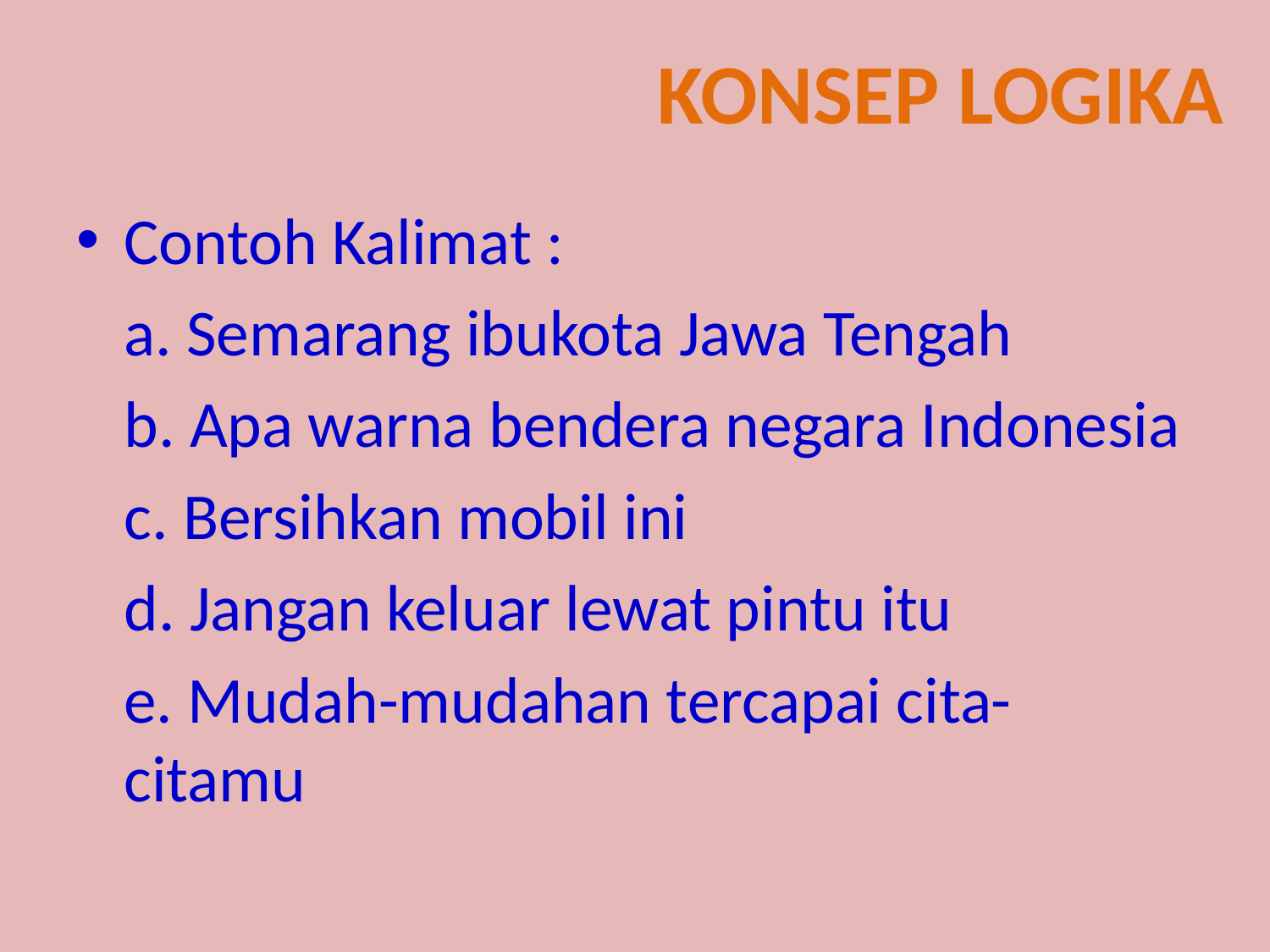

Konsep logika
Contoh Kalimat :
	a. Semarang ibukota Jawa Tengah
	b. Apa warna bendera negara Indonesia
	c. Bersihkan mobil ini
	d. Jangan keluar lewat pintu itu
	e. Mudah-mudahan tercapai cita-citamu